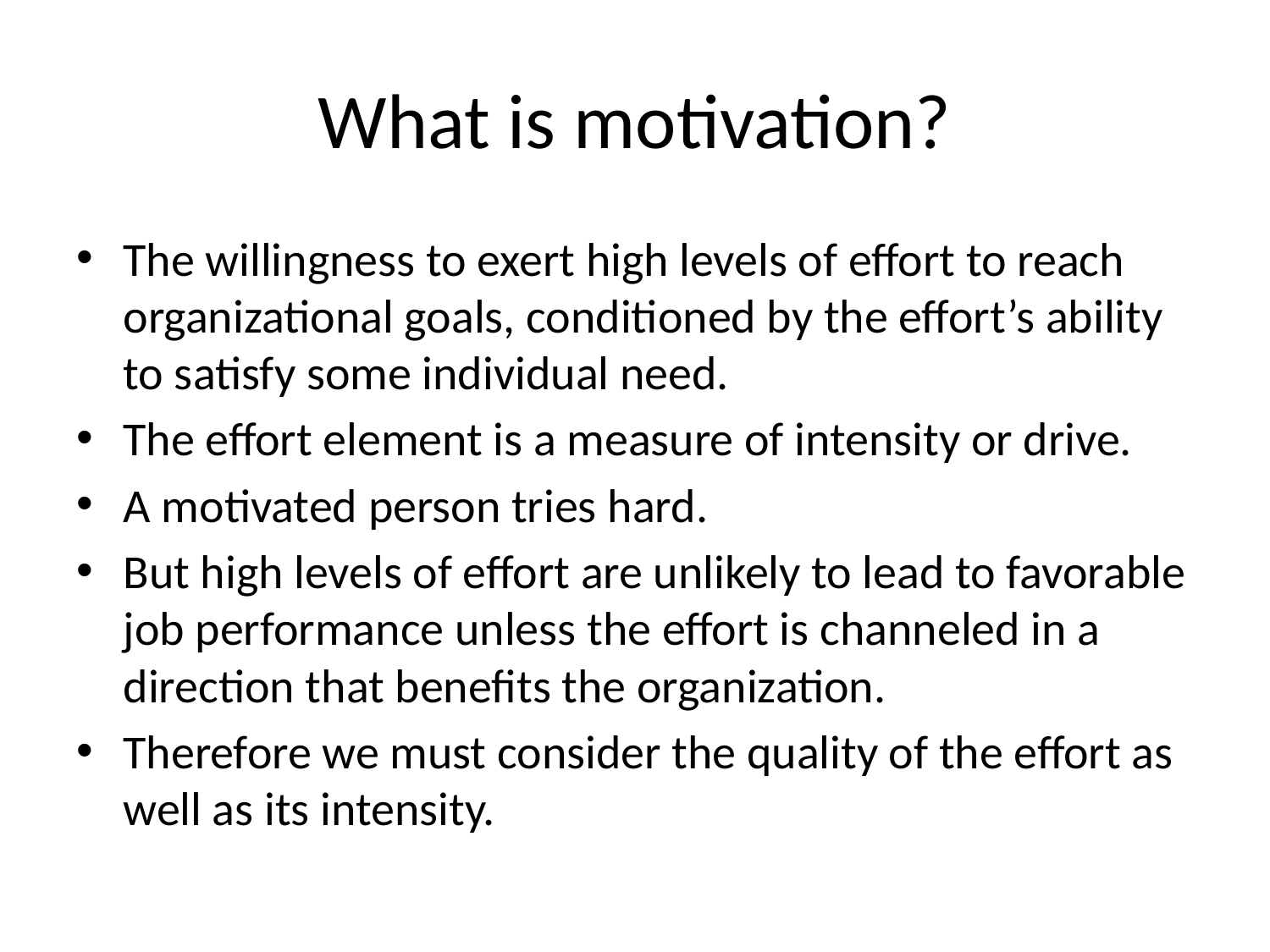

# What is motivation?
The willingness to exert high levels of effort to reach organizational goals, conditioned by the effort’s ability to satisfy some individual need.
The effort element is a measure of intensity or drive.
A motivated person tries hard.
But high levels of effort are unlikely to lead to favorable job performance unless the effort is channeled in a direction that benefits the organization.
Therefore we must consider the quality of the effort as well as its intensity.